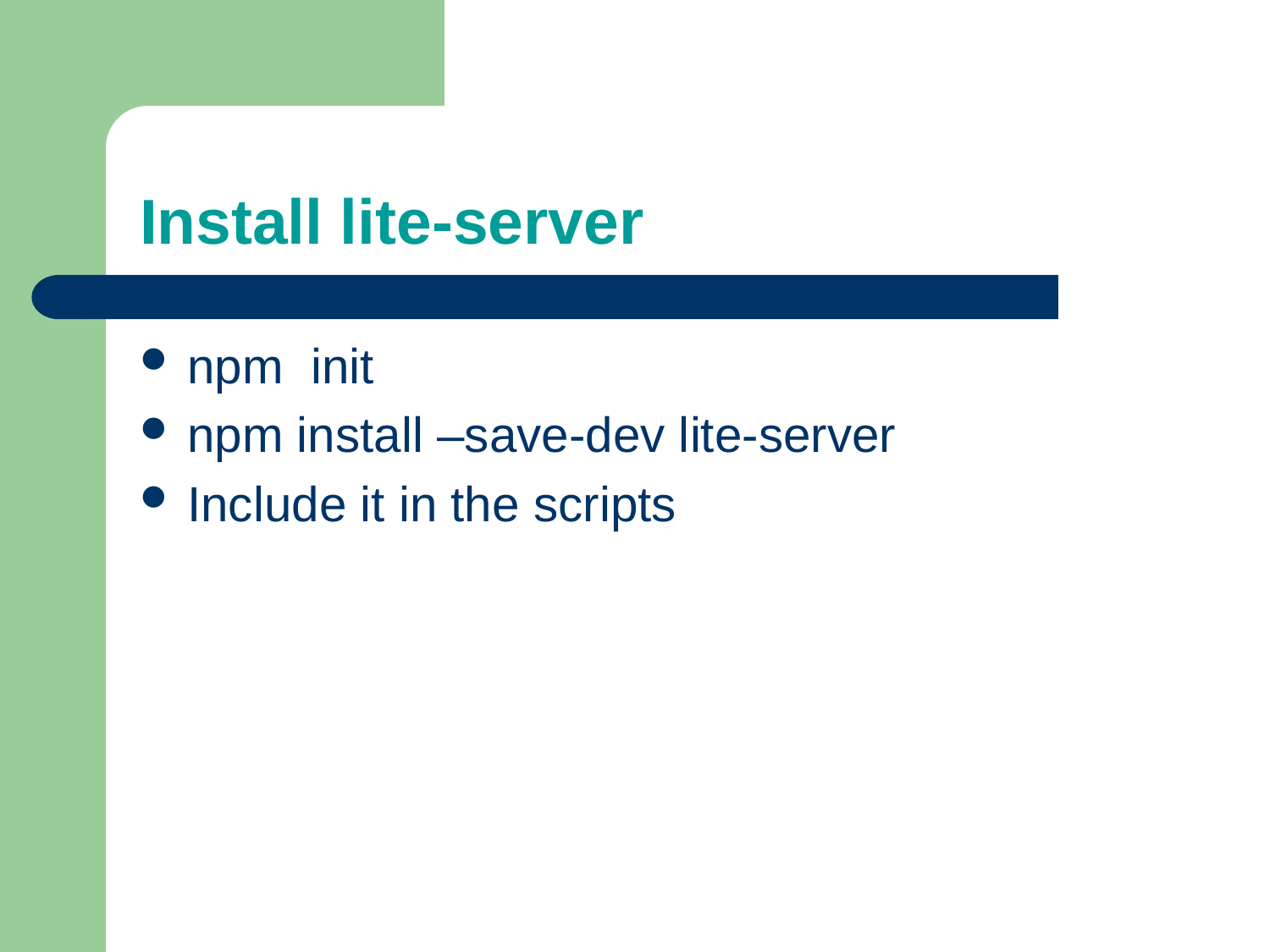

# Install lite-server
npm  init
npm install –save-dev lite-server
Include it in the scripts